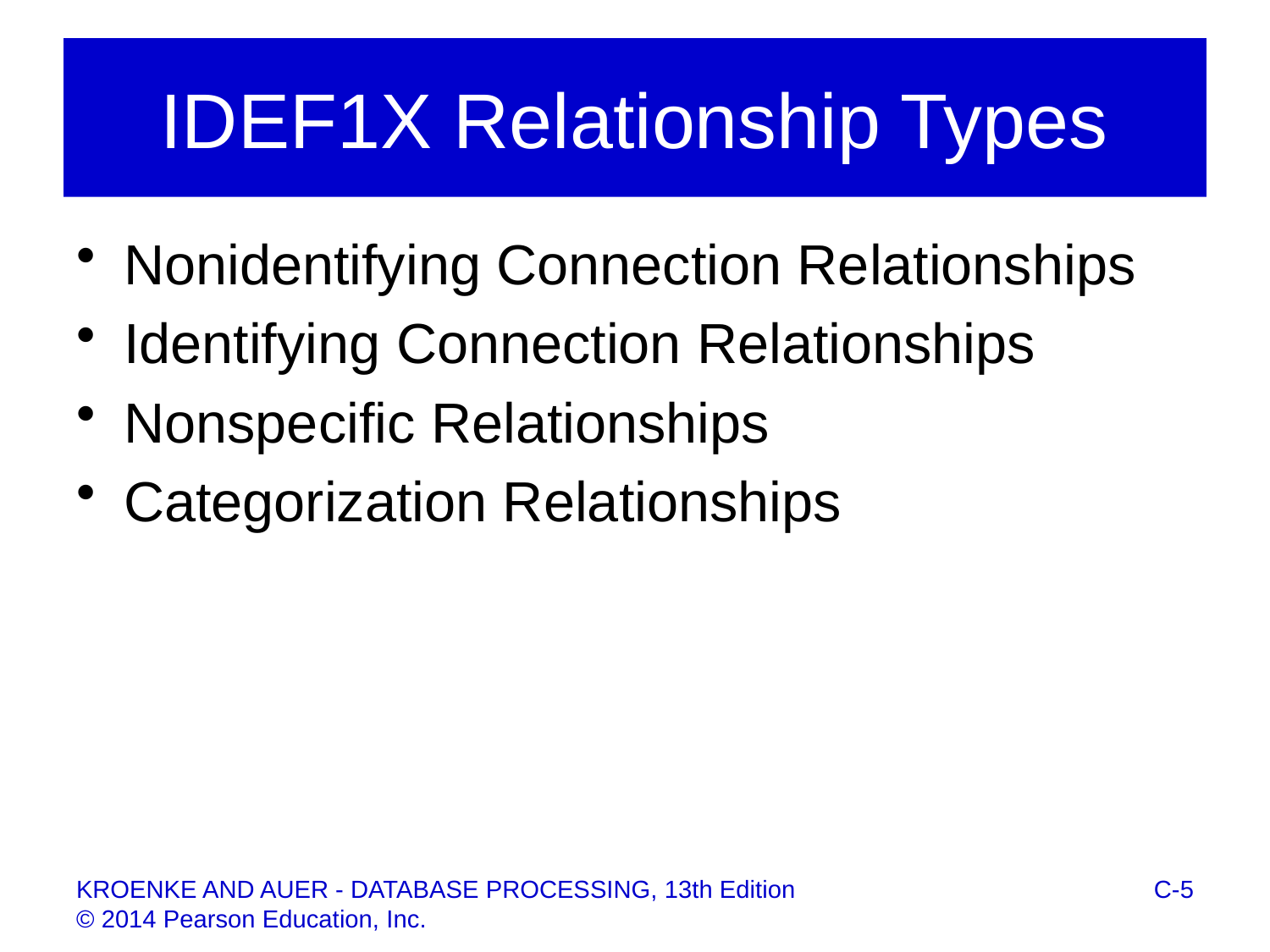

# IDEF1X Relationship Types
Nonidentifying Connection Relationships
Identifying Connection Relationships
Nonspecific Relationships
Categorization Relationships

C-5

KROENKE AND AUER - DATABASE PROCESSING, 13th Edition  © 2014 Pearson Education, Inc.